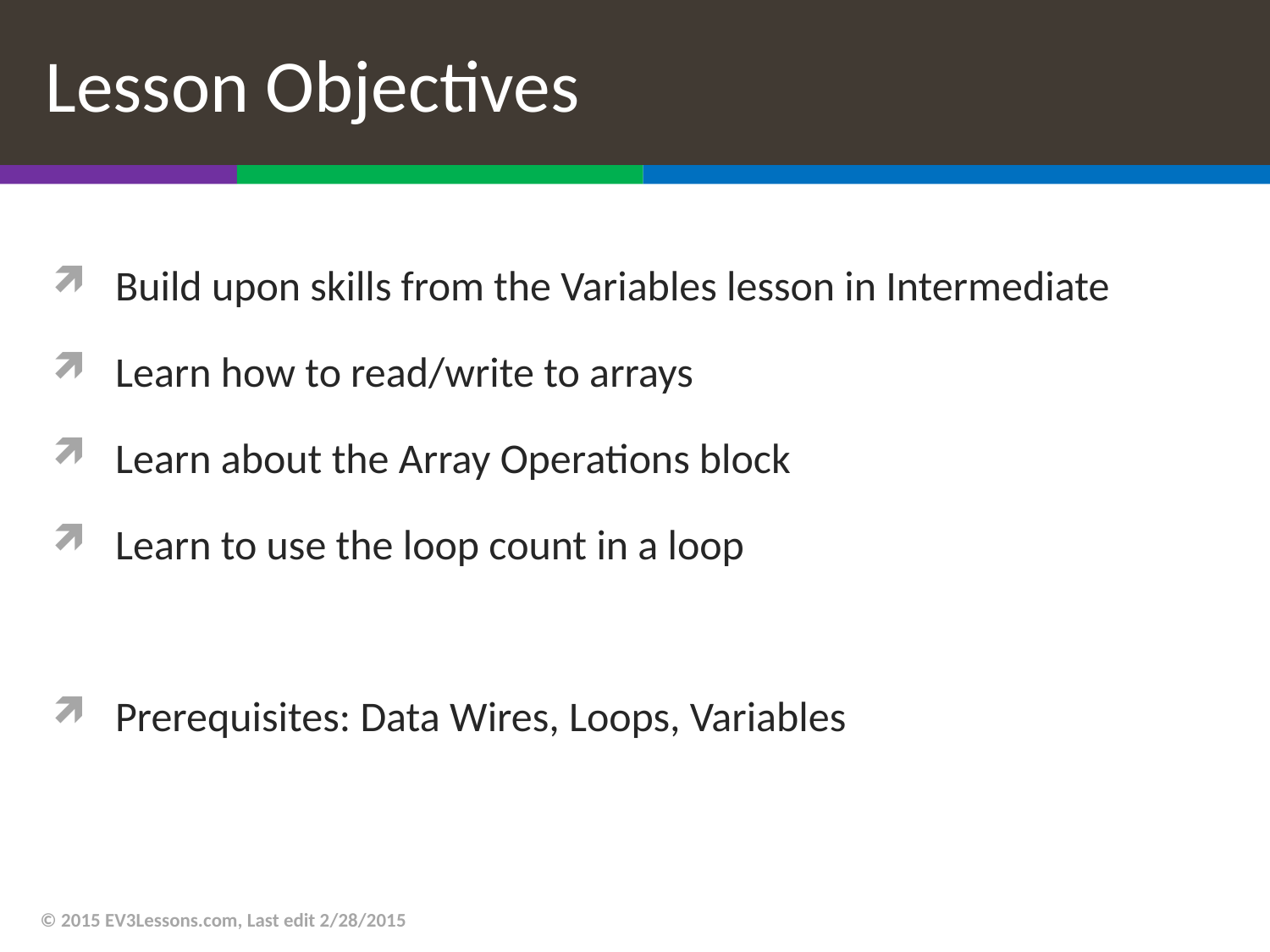

# Lesson Objectives
2
Build upon skills from the Variables lesson in Intermediate
Learn how to read/write to arrays
Learn about the Array Operations block
Learn to use the loop count in a loop

Prerequisites: Data Wires, Loops, Variables
© 2015 EV3Lessons.com, Last edit 2/28/2015